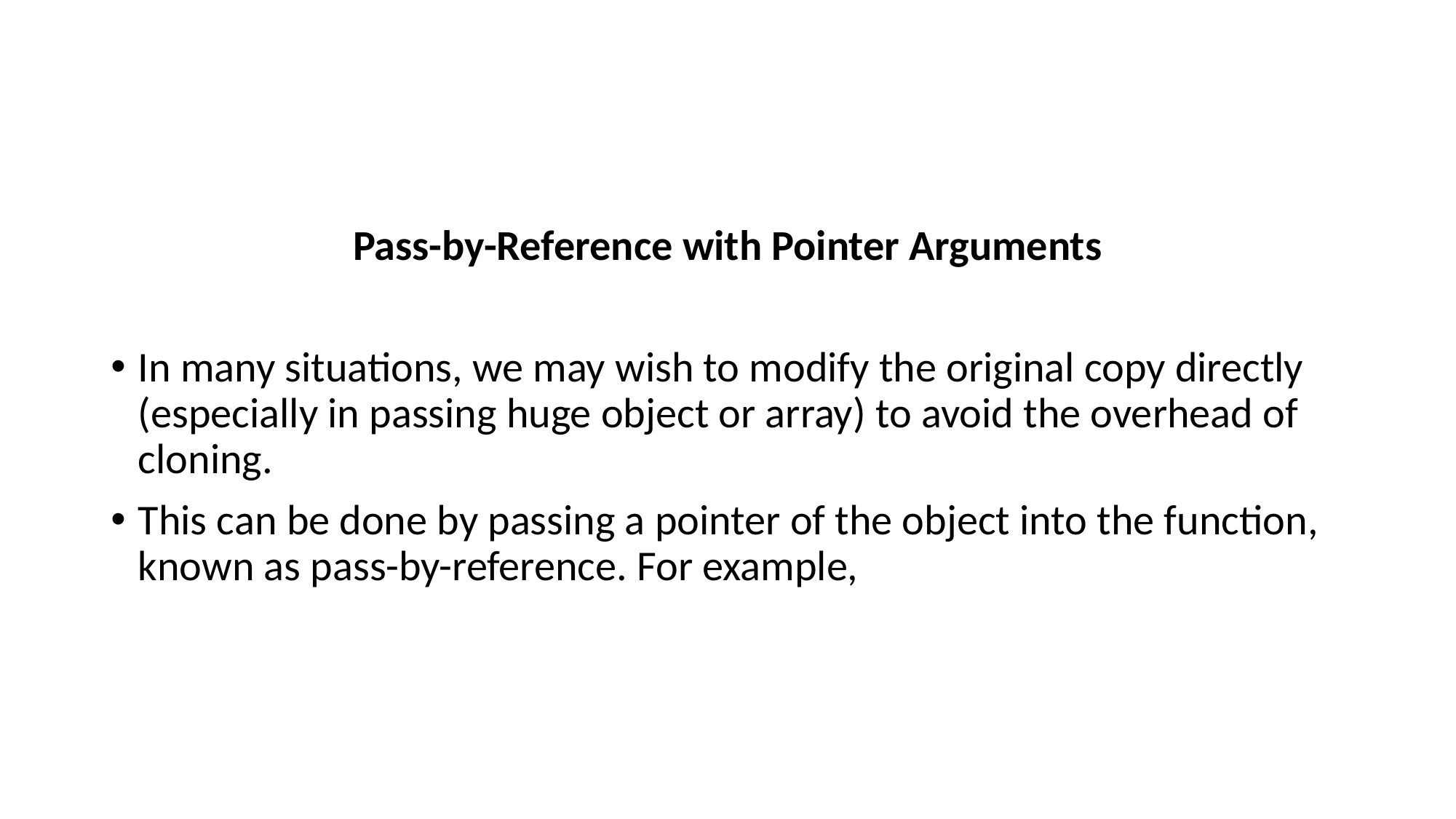

Pass-by-Reference with Pointer Arguments

In many situations, we may wish to modify the original copy directly (especially in passing huge object or array) to avoid the overhead of cloning.
This can be done by passing a pointer of the object into the function, known as pass-by-reference. For example,